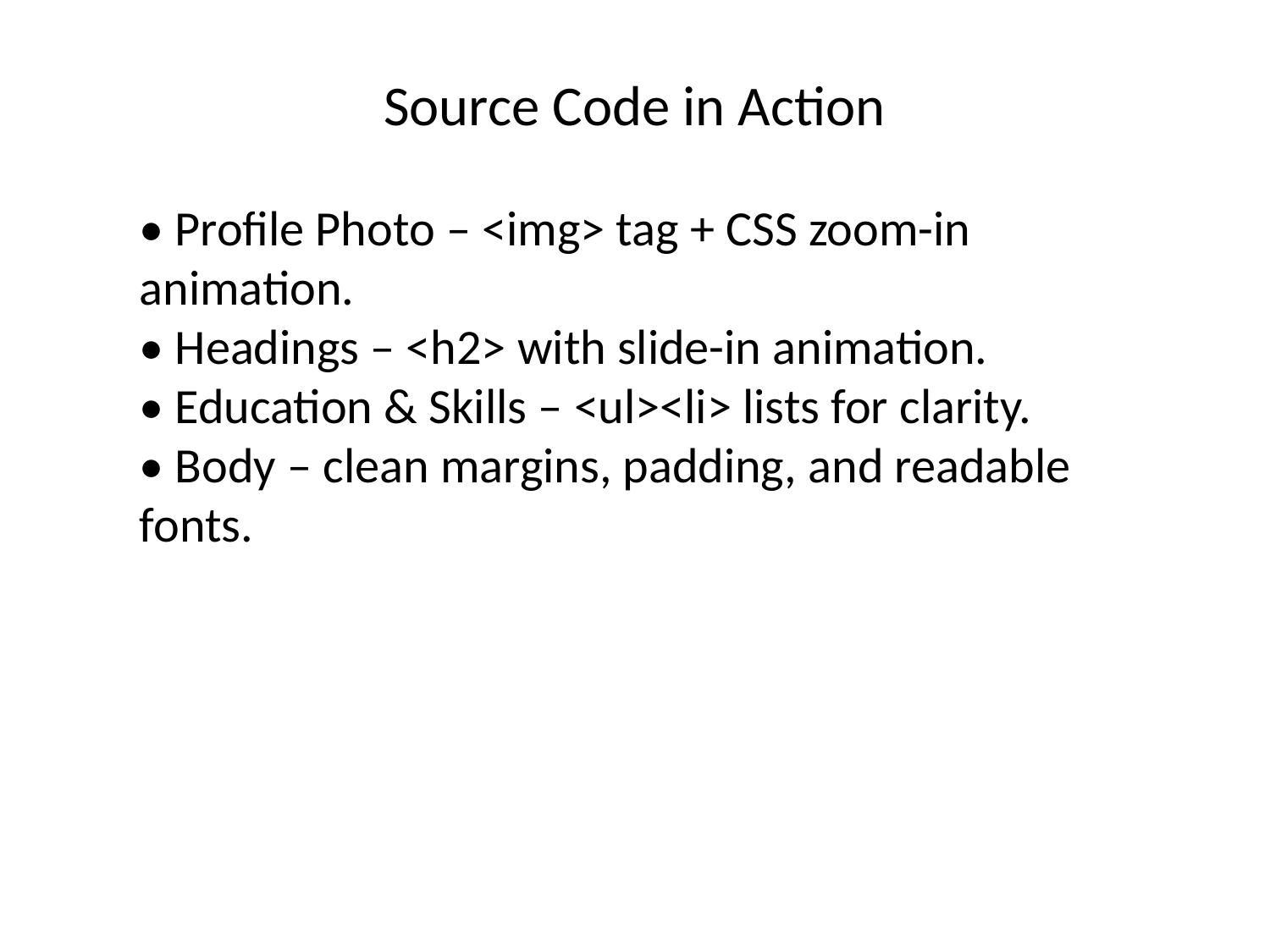

Source Code in Action
• Profile Photo – <img> tag + CSS zoom-in animation.
• Headings – <h2> with slide-in animation.
• Education & Skills – <ul><li> lists for clarity.
• Body – clean margins, padding, and readable fonts.